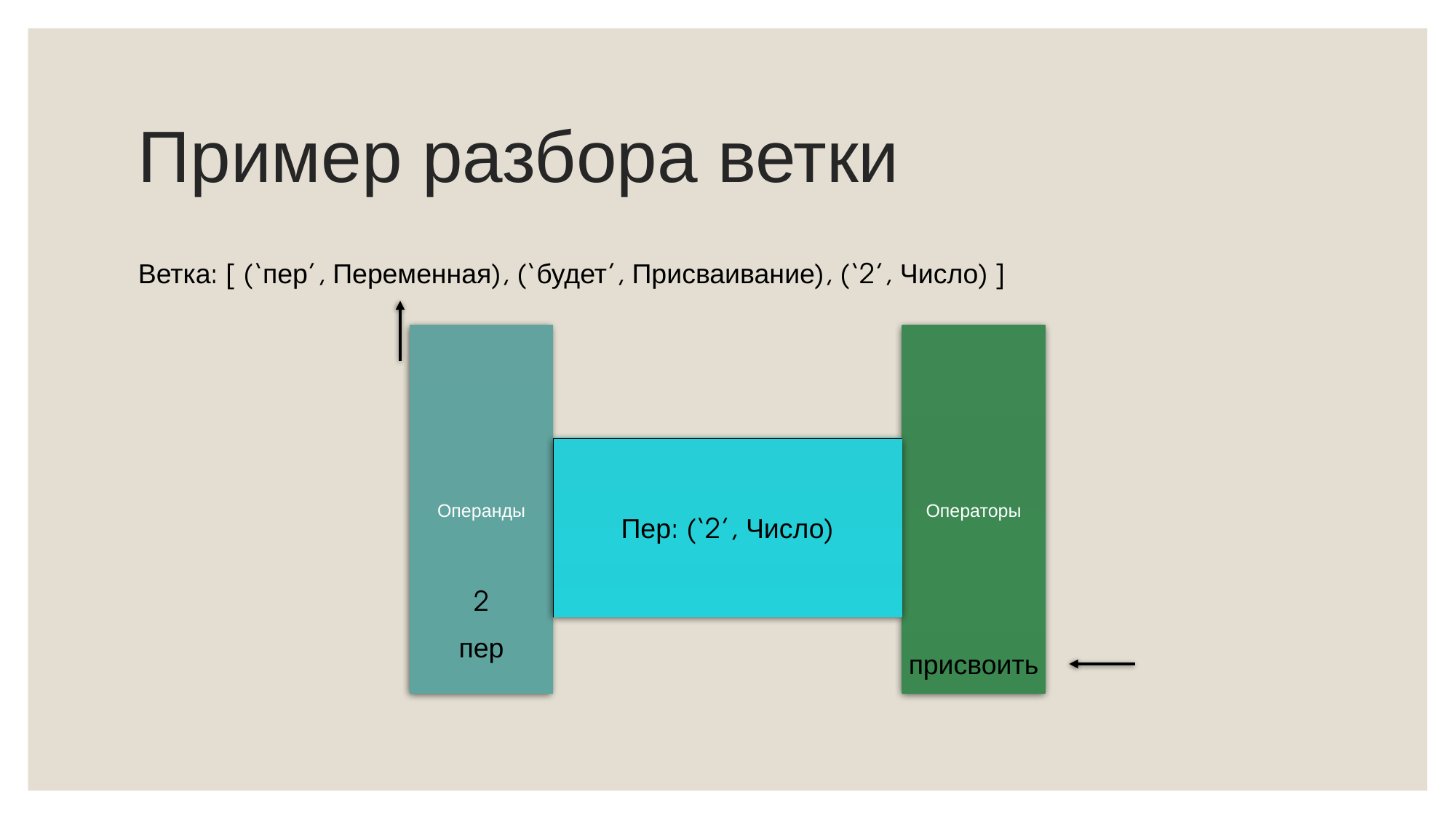

# Пример разбора ветки
Ветка: [ (‘пер’, Переменная), (‘будет’, Присваивание), (‘2’, Число) ]

Операнды
Операторы
Пер: (‘2’, Число)
2
пер
присвоить